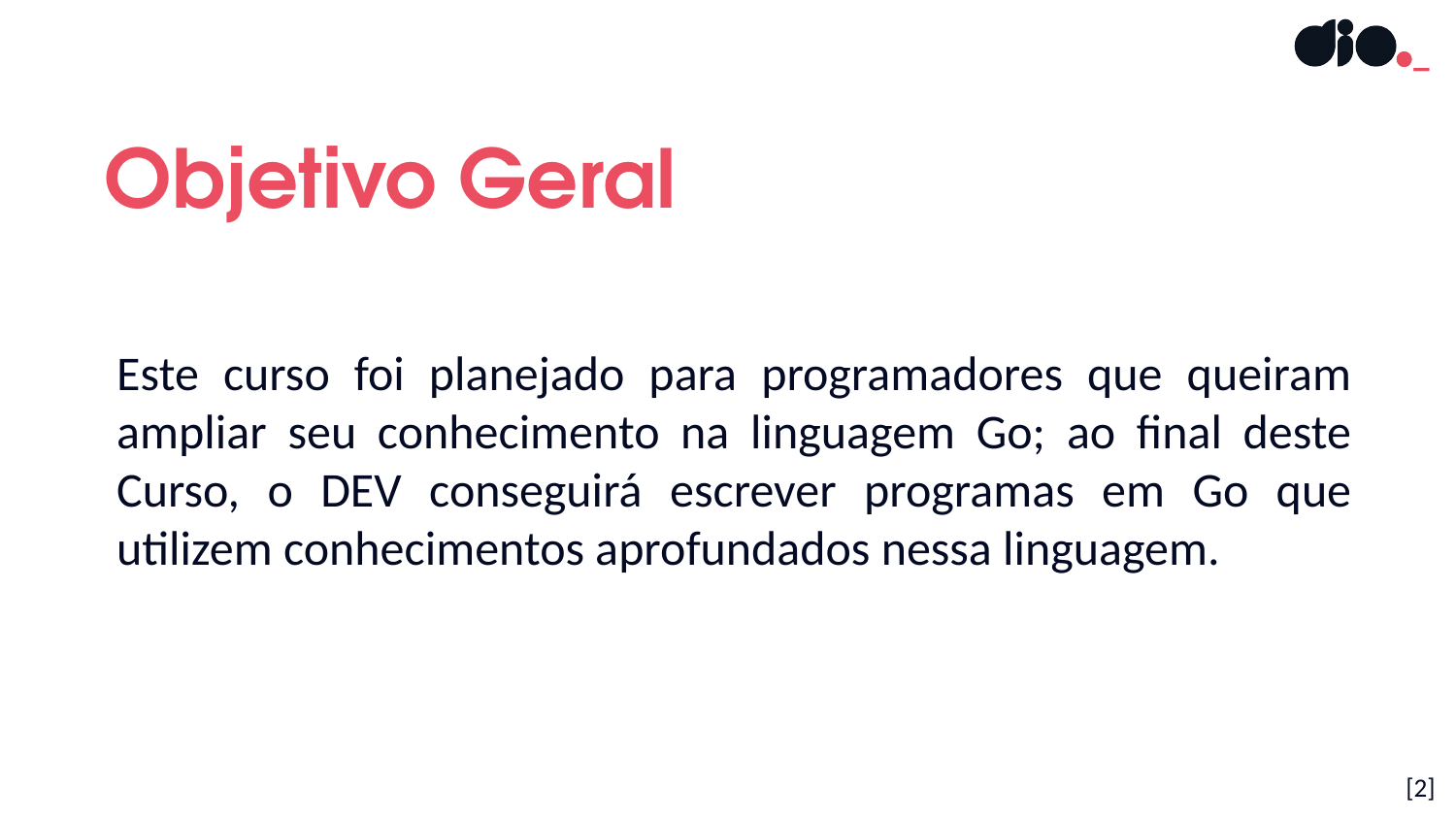

Objetivo Geral
Este curso foi planejado para programadores que queiram ampliar seu conhecimento na linguagem Go; ao final deste Curso, o DEV conseguirá escrever programas em Go que utilizem conhecimentos aprofundados nessa linguagem.
[2]